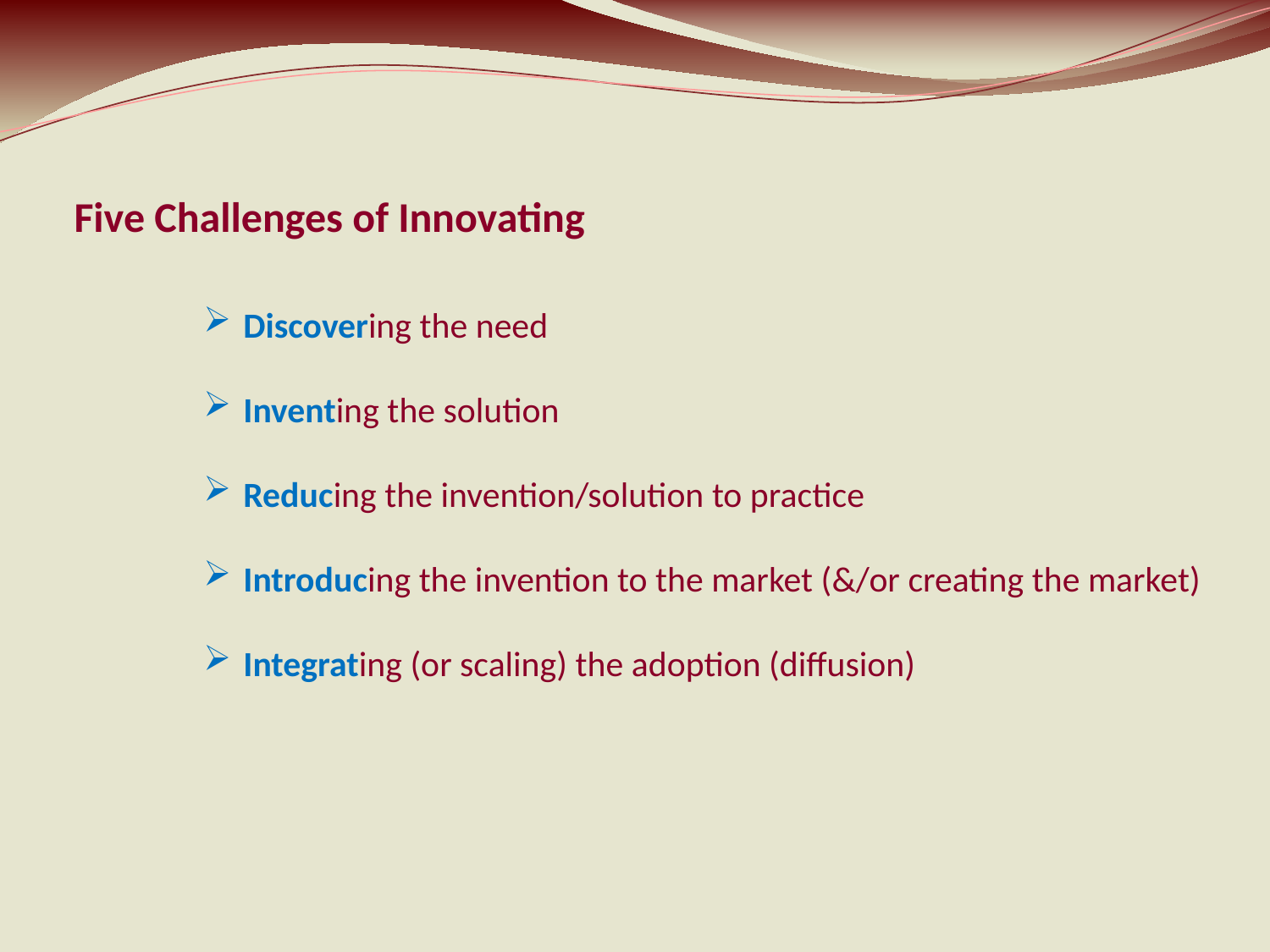

# Five Challenges of Innovating
Discovering the need

Inventing the solution

Reducing the invention/solution to practice

Introducing the invention to the market (&/or creating the market)

Integrating (or scaling) the adoption (diffusion)